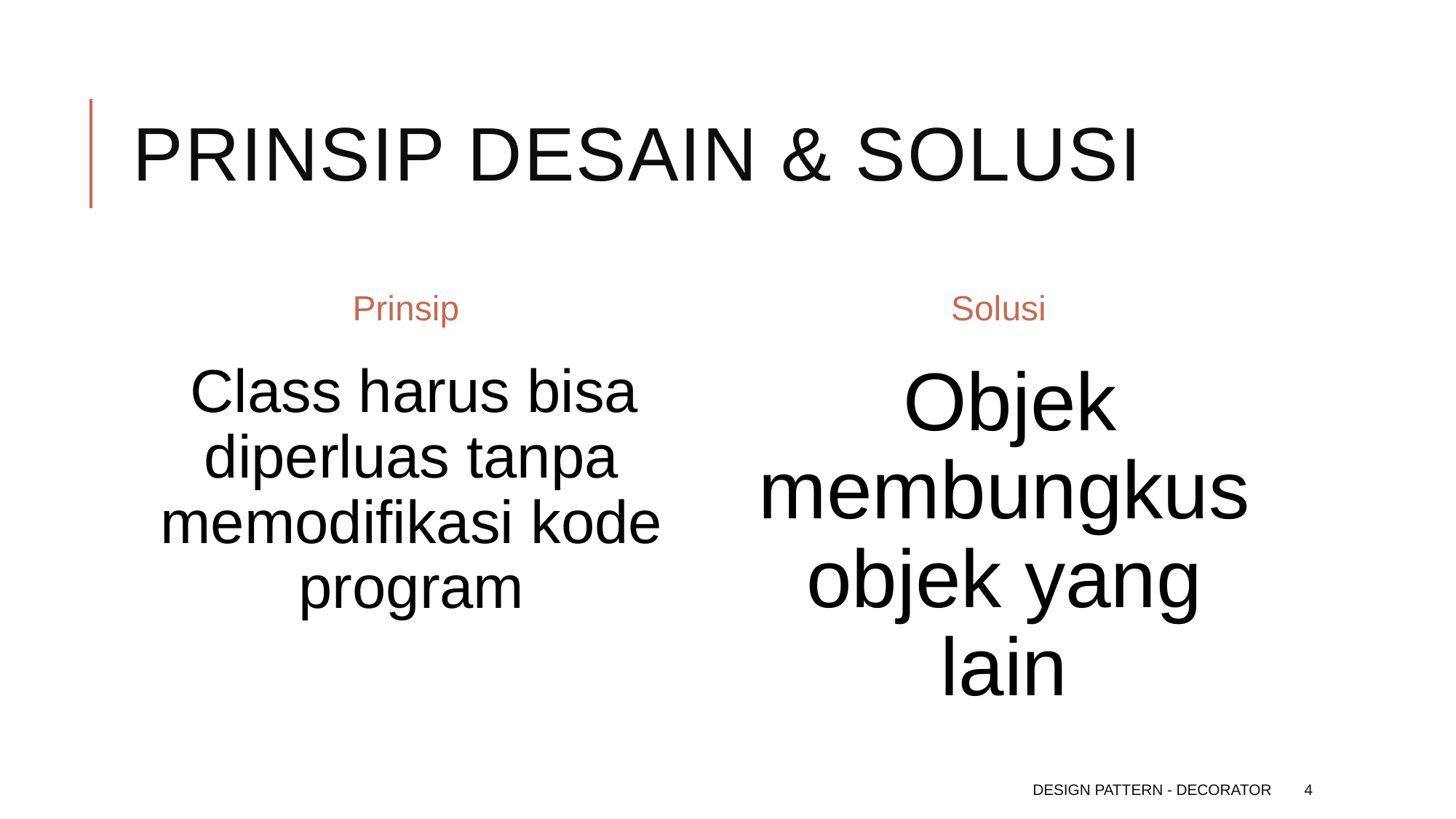

# Prinsip Desain & Solusi
Prinsip
Solusi
Class harus bisa diperluas tanpa memodifikasi kode program
Objek membungkus objek yang lain
Design Pattern - Decorator
4